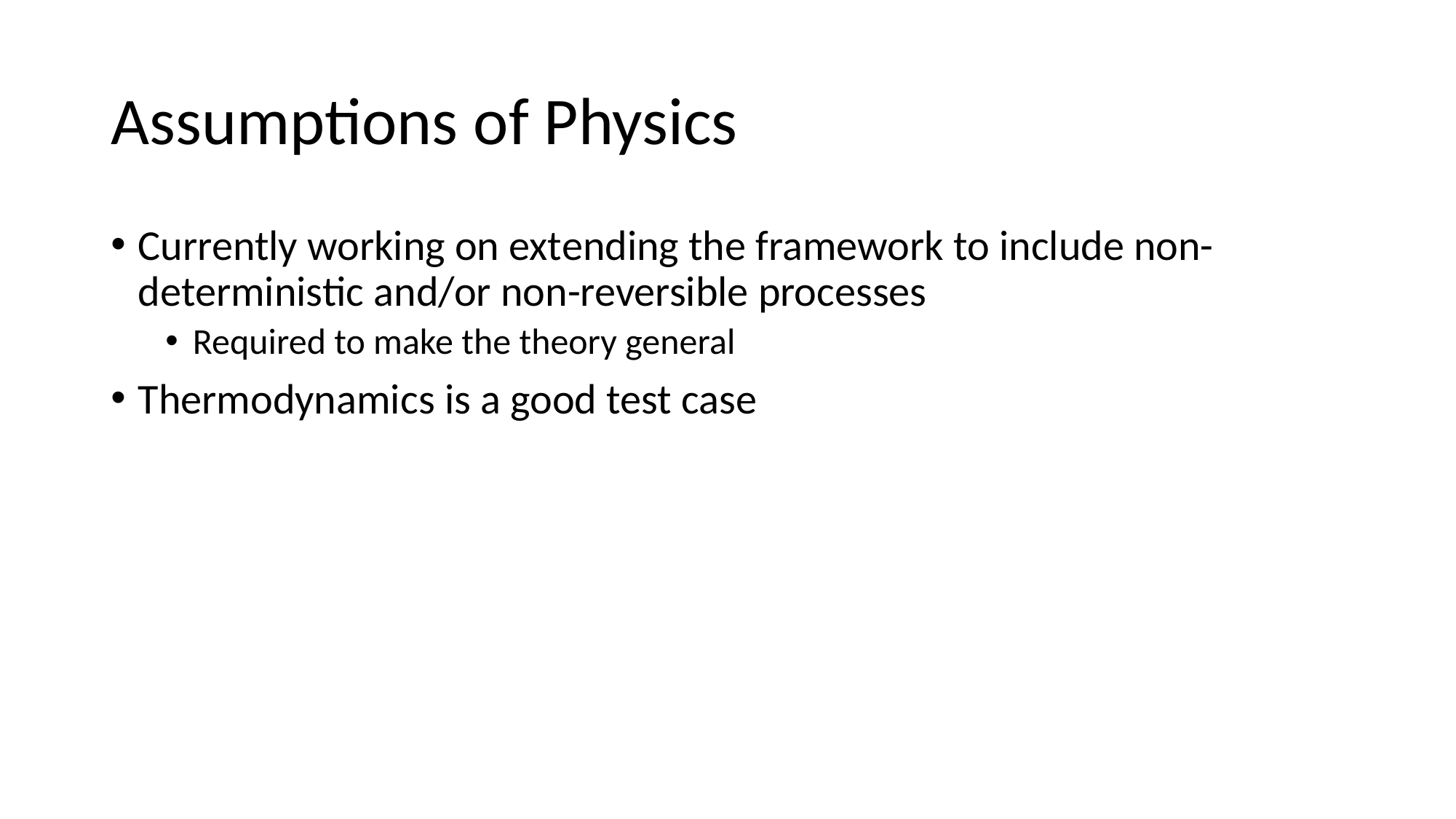

# Assumptions of Physics
Currently working on extending the framework to include non-deterministic and/or non-reversible processes
Required to make the theory general
Thermodynamics is a good test case